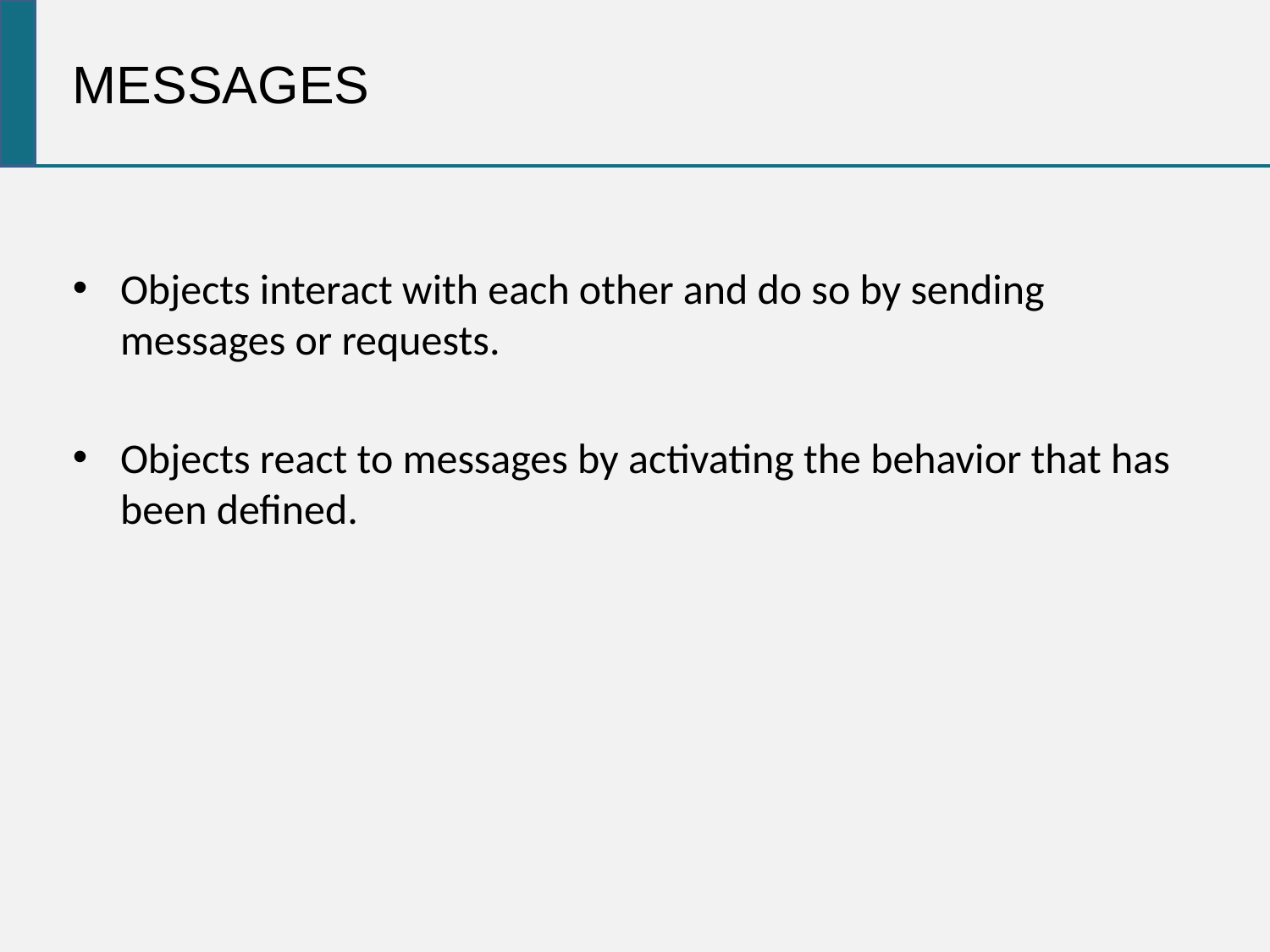

messages

Objects interact with each other and do so by sending messages or requests.

Objects react to messages by activating the behavior that has been defined.